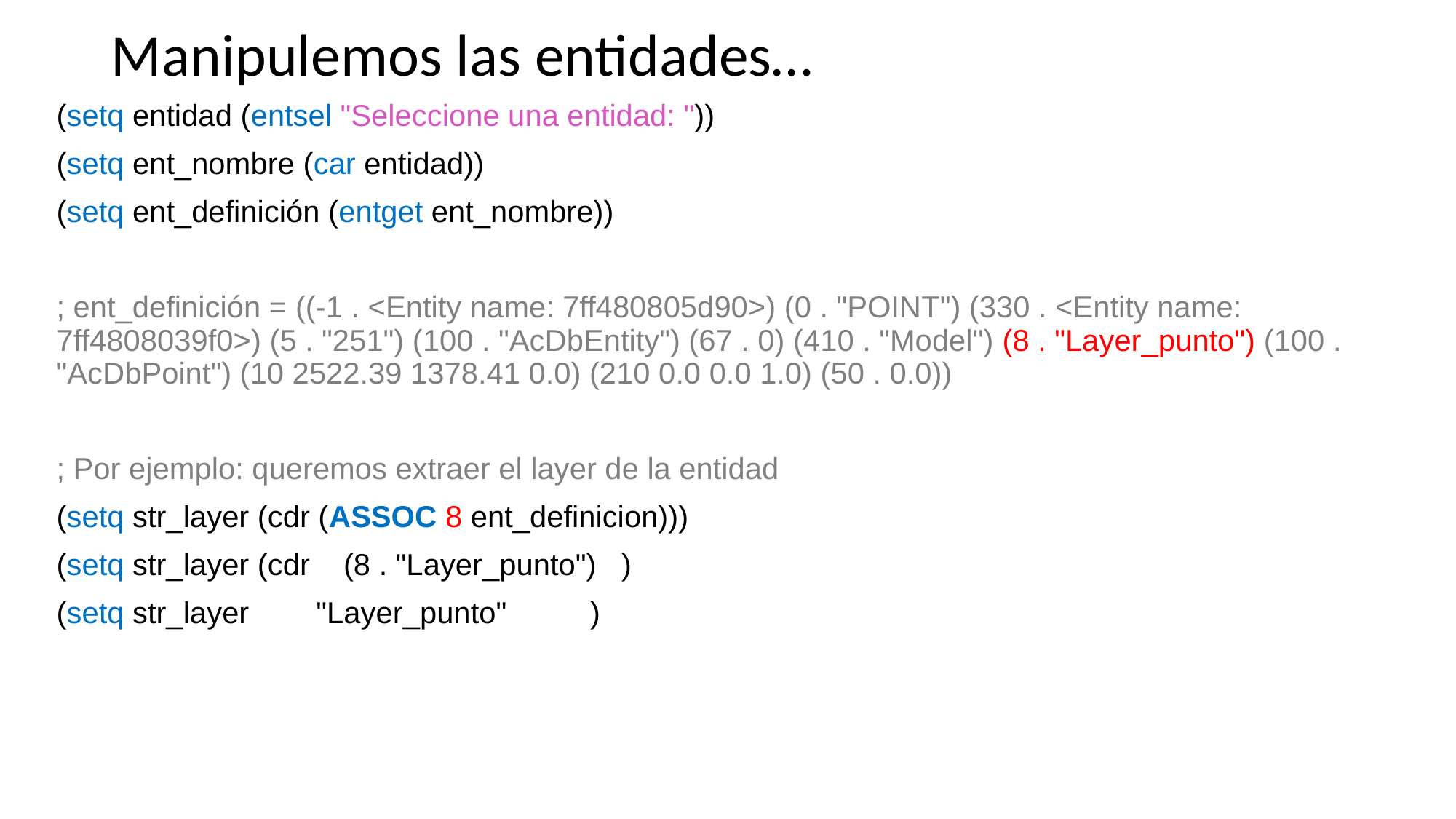

# Manipulemos las entidades…
(setq entidad (entsel "Seleccione una entidad: "))
(setq ent_nombre (car entidad))
(setq ent_definición (entget ent_nombre))

; ent_definición = ((-1 . <Entity name: 7ff480805d90>) (0 . "POINT") (330 . <Entity name: 7ff4808039f0>) (5 . "251") (100 . "AcDbEntity") (67 . 0) (410 . "Model") (8 . "Layer_punto") (100 . "AcDbPoint") (10 2522.39 1378.41 0.0) (210 0.0 0.0 1.0) (50 . 0.0))

; Por ejemplo: queremos extraer el layer de la entidad
(setq str_layer (cdr (ASSOC 8 ent_definicion)))
(setq str_layer (cdr    (8 . "Layer_punto")   )
(setq str_layer        "Layer_punto"          )